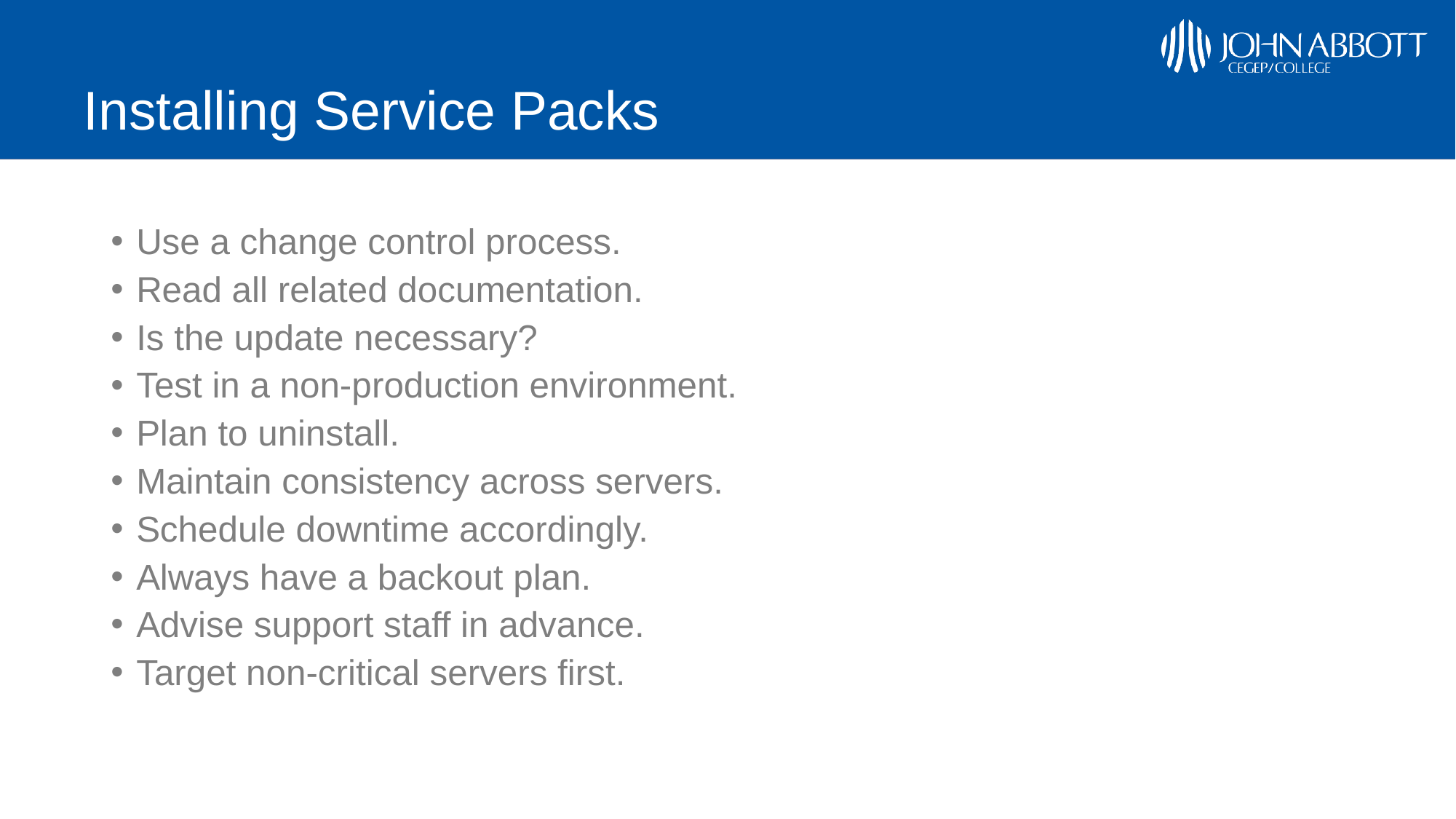

# Installing Service Packs
Use a change control process.
Read all related documentation.
Is the update necessary?
Test in a non-production environment.
Plan to uninstall.
Maintain consistency across servers.
Schedule downtime accordingly.
Always have a backout plan.
Advise support staff in advance.
Target non-critical servers first.